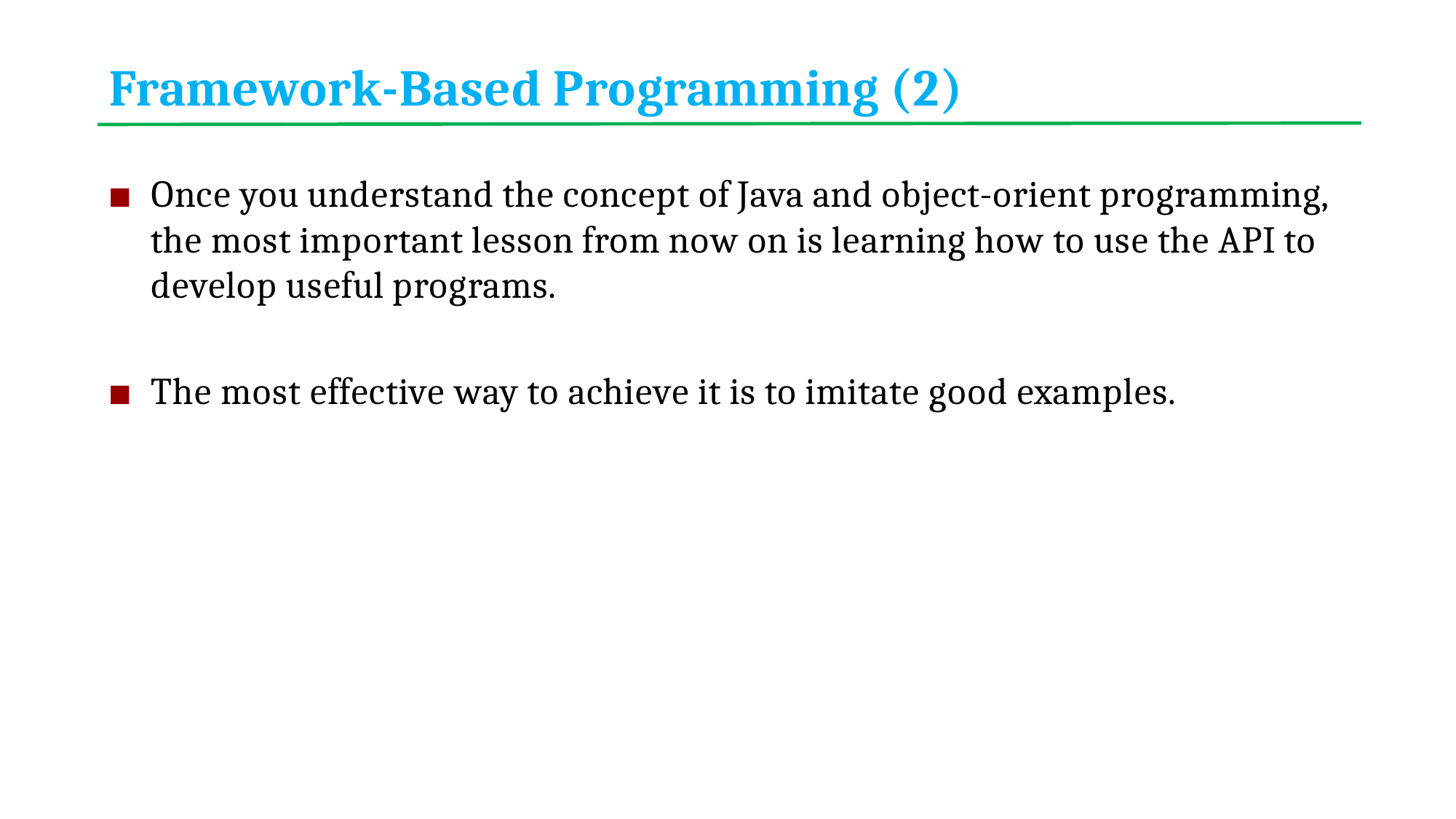

# Framework-Based Programming (2)
Once you understand the concept of Java and object-orient programming, the most important lesson from now on is learning how to use the API to develop useful programs.

The most effective way to achieve it is to imitate good examples.